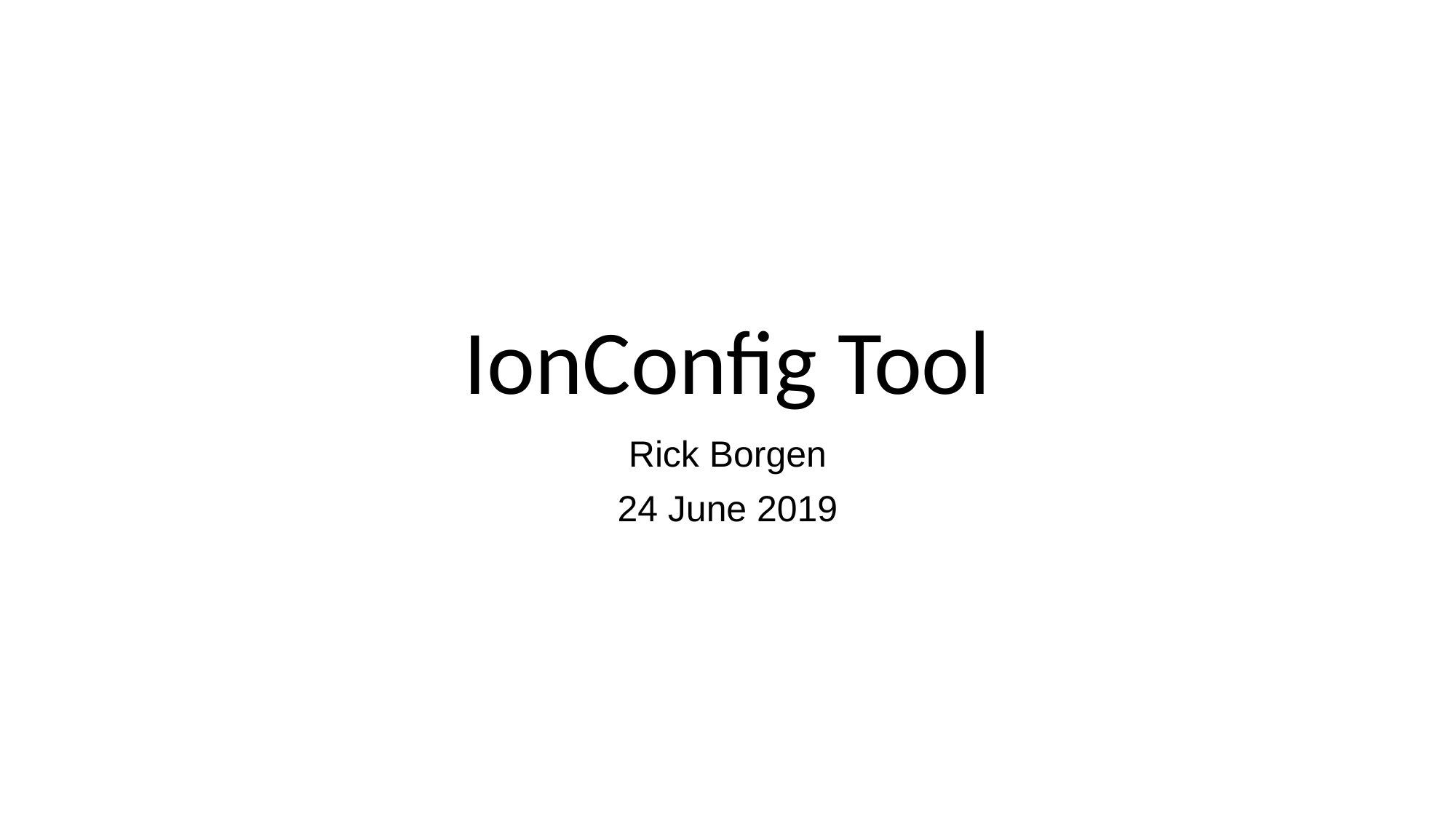

# IonConfig Tool
Rick Borgen
24 June 2019